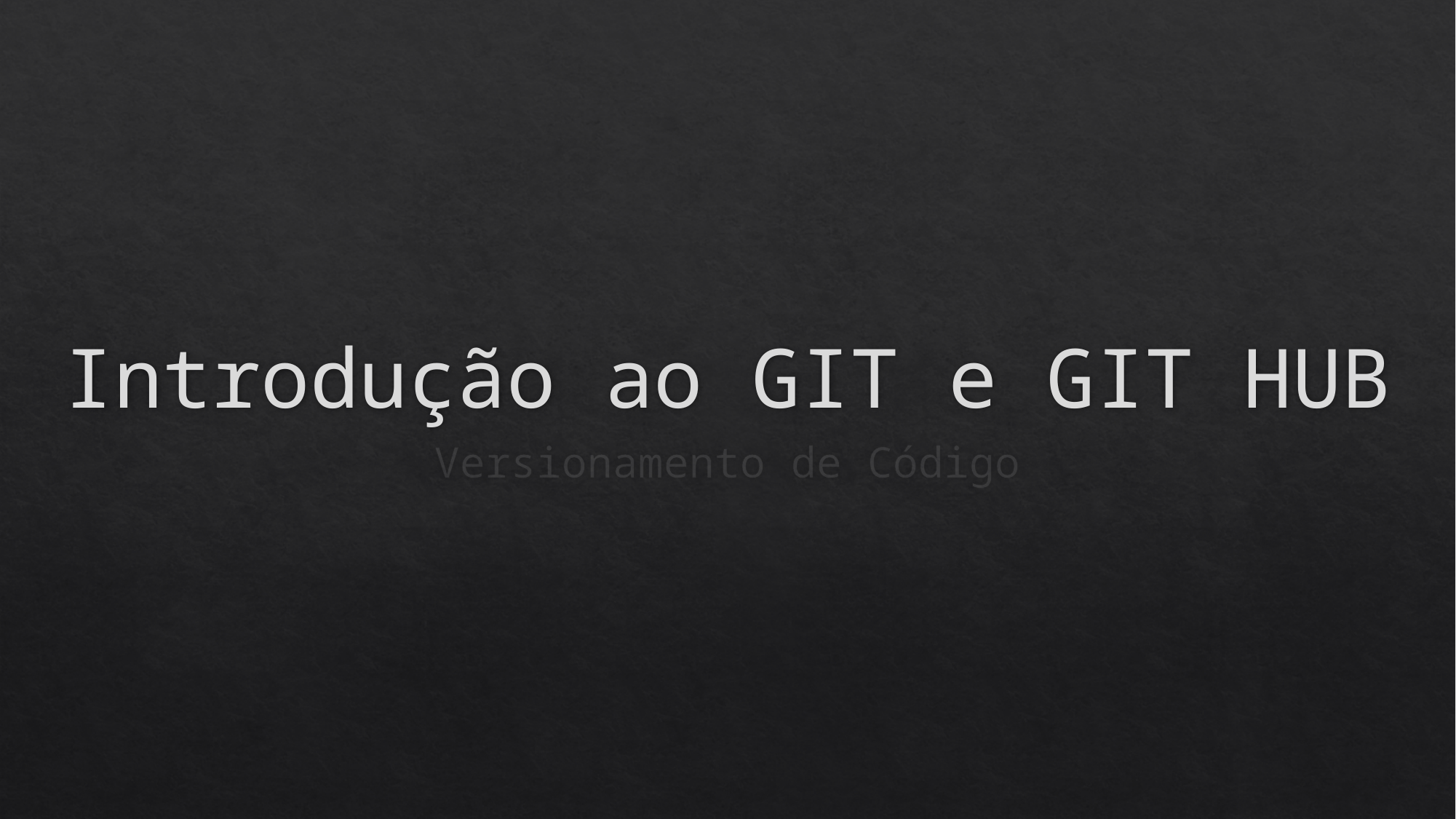

# Introdução ao GIT e GIT HUB
Versionamento de Código